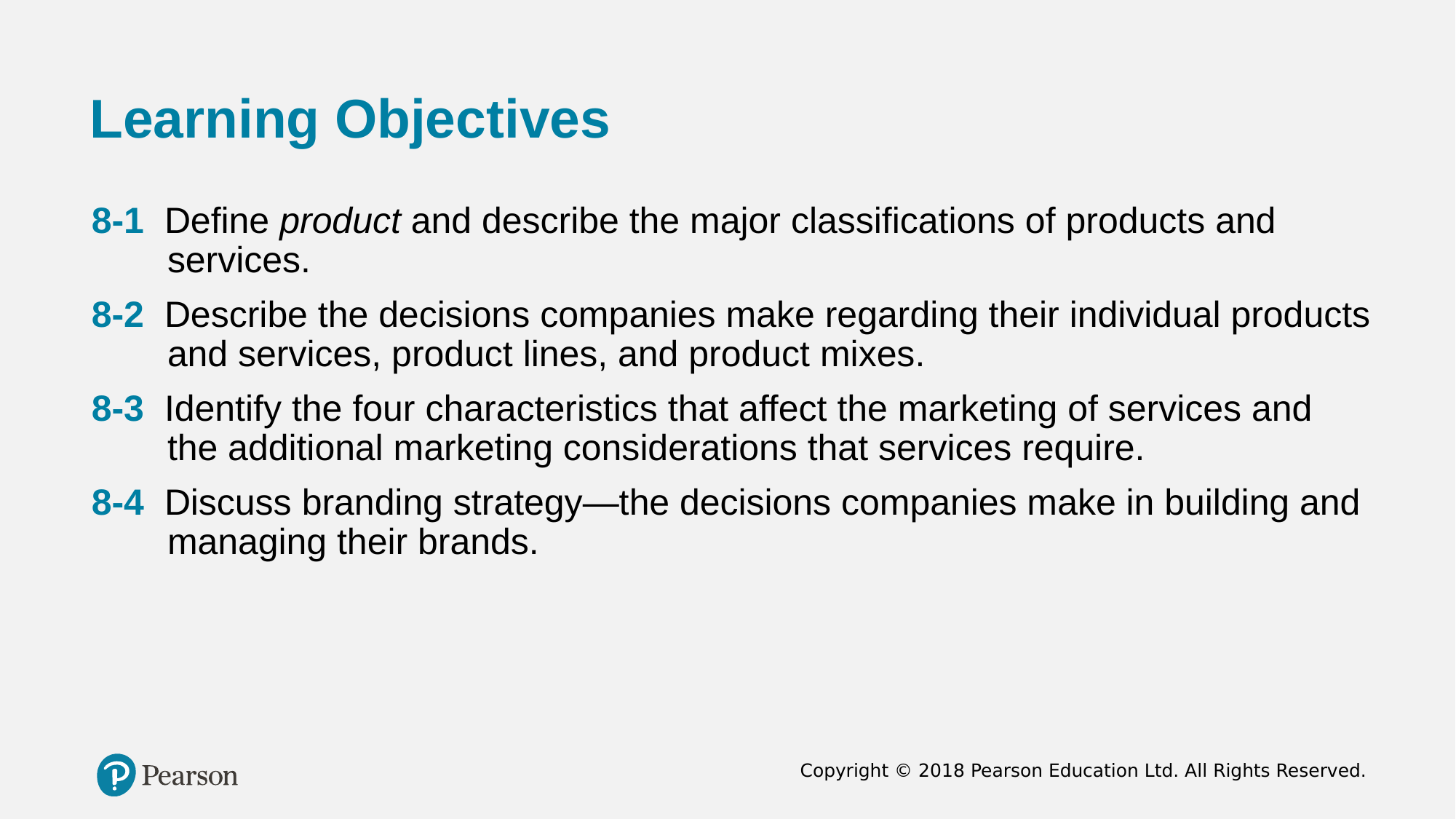

# Learning Objectives
8-1  Define product and describe the major classifications of products and  services.
8-2  Describe the decisions companies make regarding their individual products and services, product lines, and product mixes.
8-3  Identify the four characteristics that affect the marketing of services and the additional marketing considerations that services require.
8-4  Discuss branding strategy—the decisions companies make in building and managing their brands.